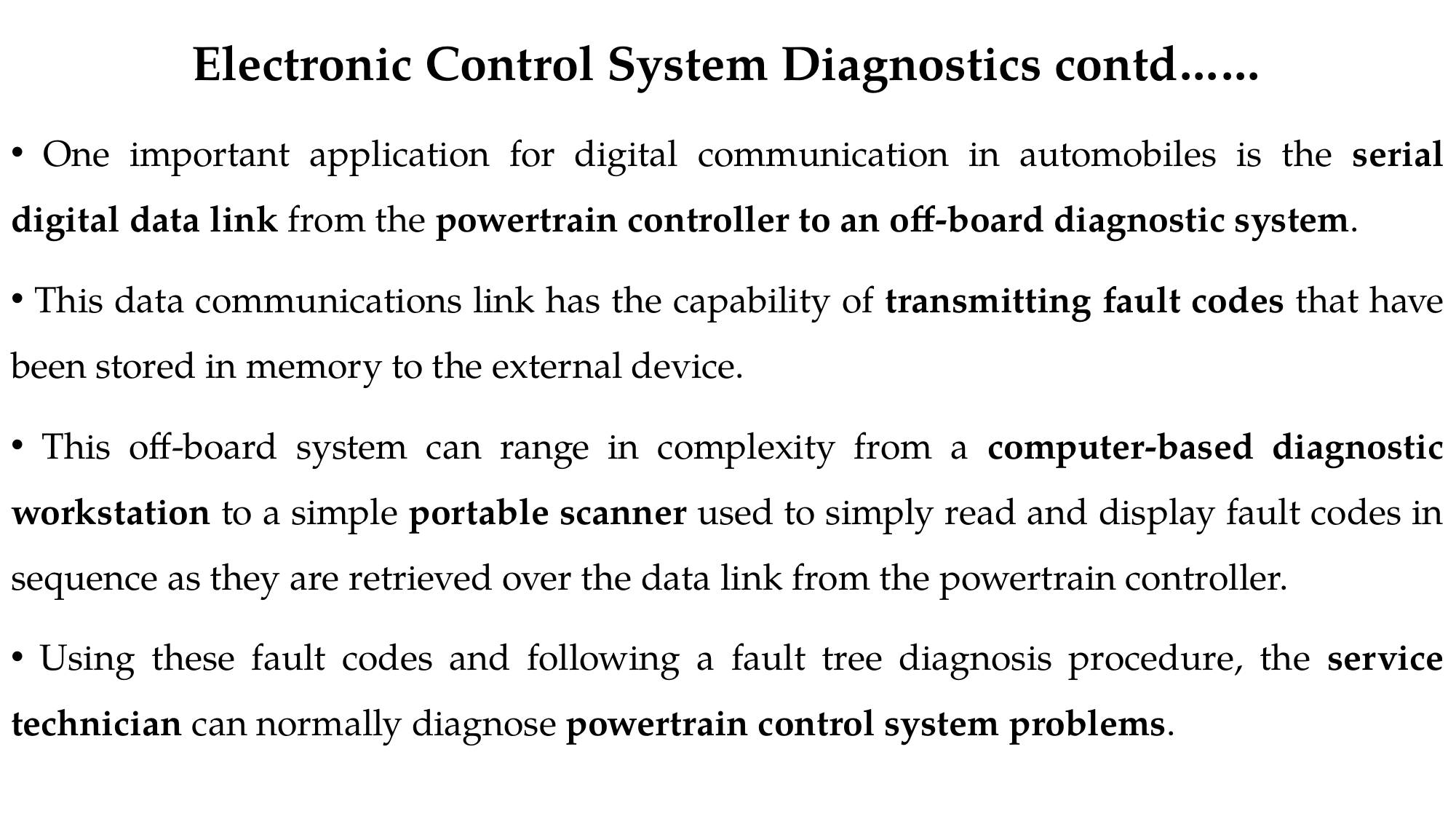

# Electronic Control System Diagnostics contd……
 One important application for digital communication in automobiles is the serial digital data link from the powertrain controller to an off-board diagnostic system.
 This data communications link has the capability of transmitting fault codes that have been stored in memory to the external device.
 This off-board system can range in complexity from a computer-based diagnostic workstation to a simple portable scanner used to simply read and display fault codes in sequence as they are retrieved over the data link from the powertrain controller.
 Using these fault codes and following a fault tree diagnosis procedure, the service technician can normally diagnose powertrain control system problems.